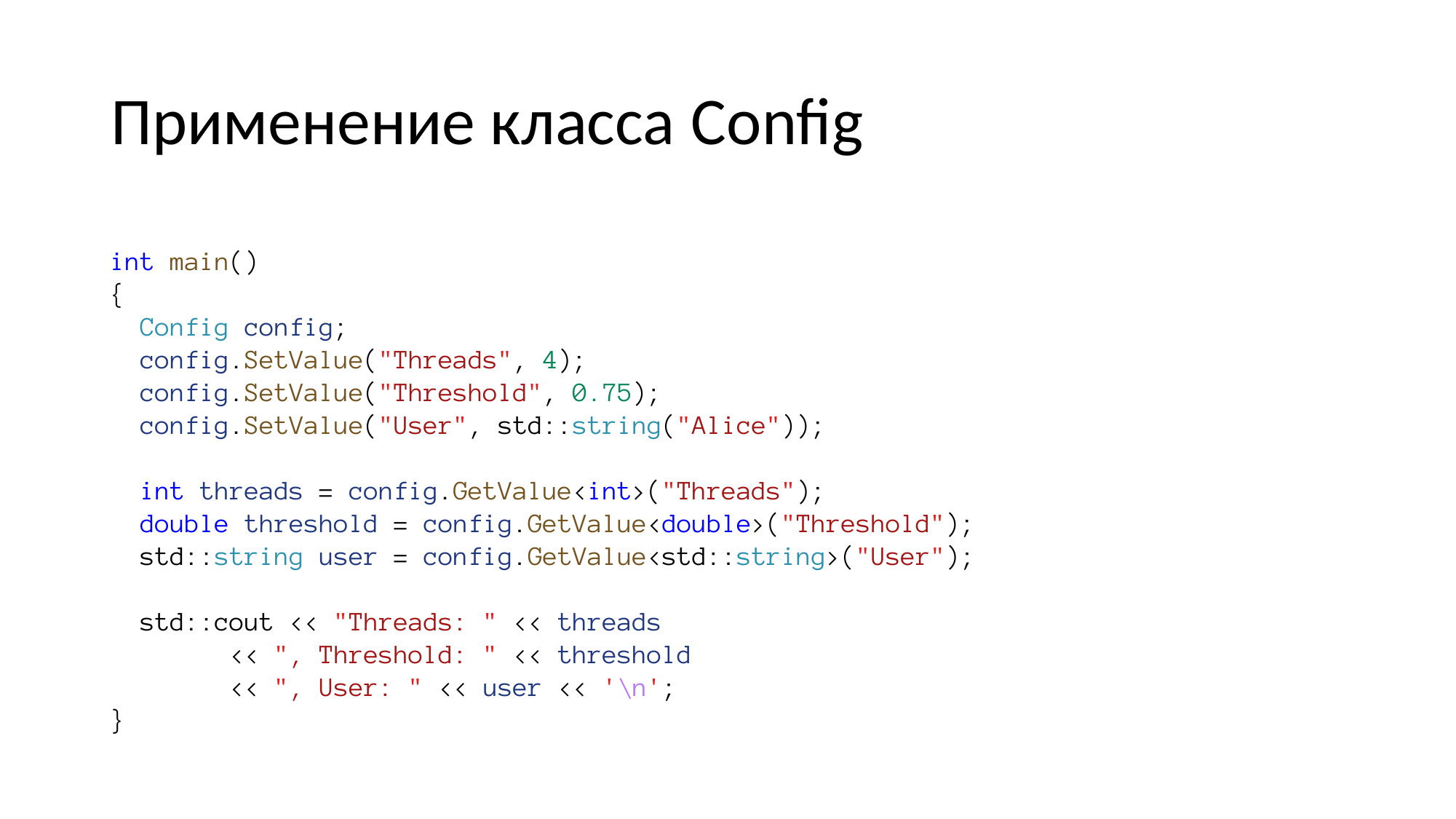

# Применение класса Config
int main()
{
  Config config;
  config.SetValue("Threads", 4);
  config.SetValue("Threshold", 0.75);
  config.SetValue("User", std::string("Alice"));
  int threads = config.GetValue<int>("Threads");
  double threshold = config.GetValue<double>("Threshold");
  std::string user = config.GetValue<std::string>("User");
  std::cout << "Threads: " << threads
        << ", Threshold: " << threshold
        << ", User: " << user << '\n';
}